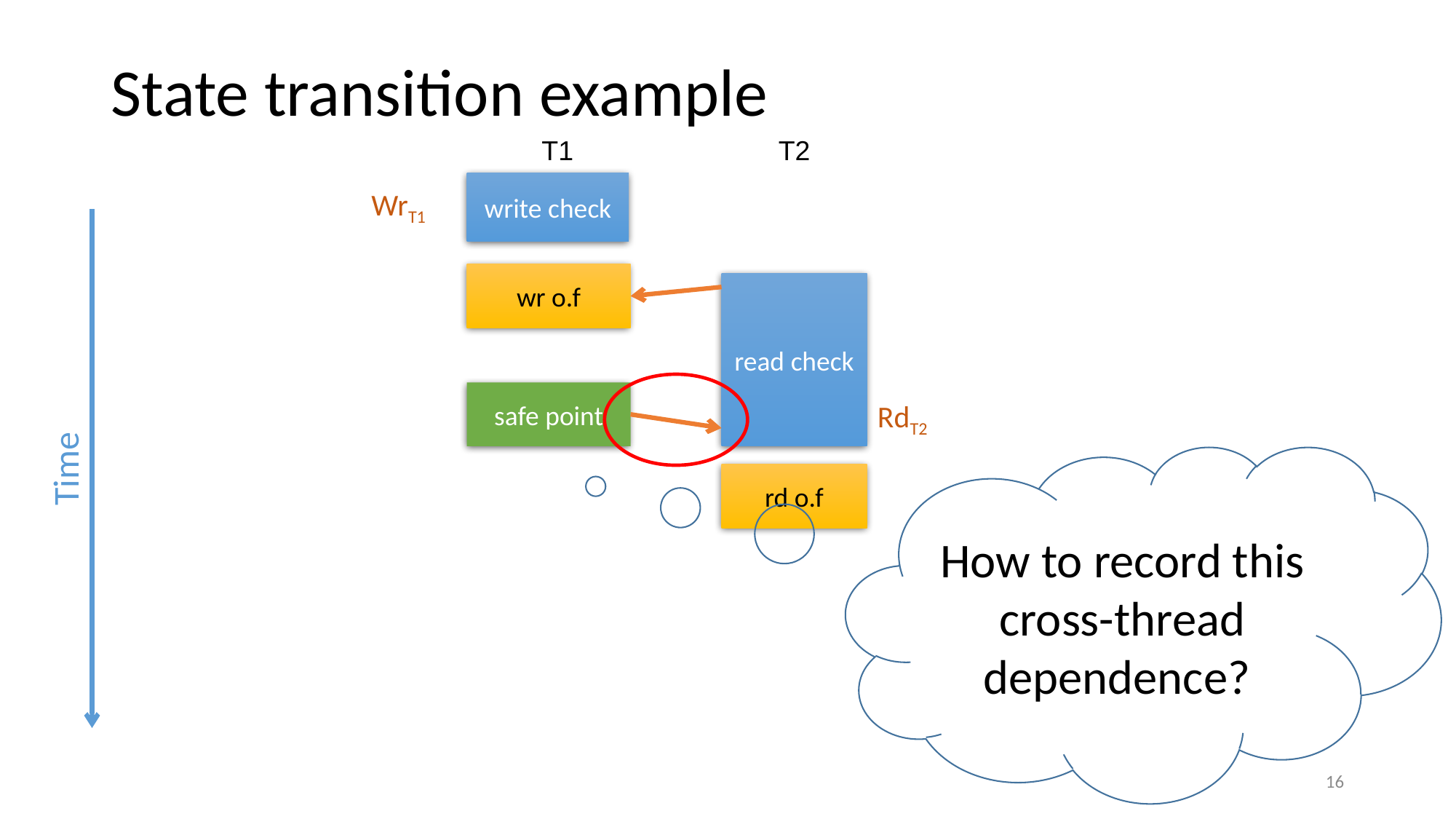

# State transition example
T1
T2
write check
WrT1
wr o.f
read check

safe point
RdT2
Time
How to record this cross-thread dependence?
rd o.f
16